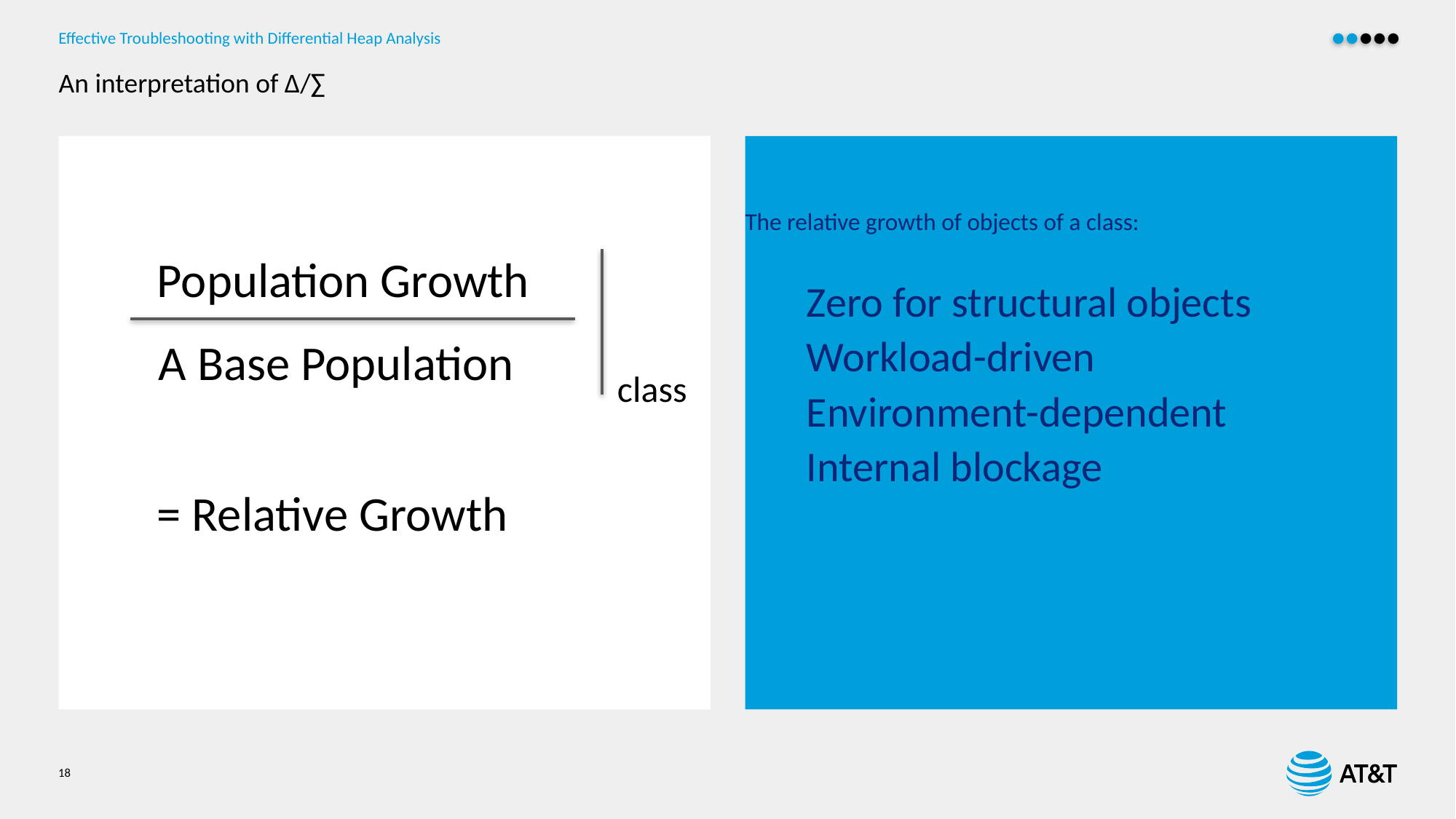

# An interpretation of ∆/∑

The relative growth of objects of a class:

Zero for structural objects
Workload-driven
Environment-dependent
Internal blockage

Population Growth
A Base Population
class
= Relative Growth
18